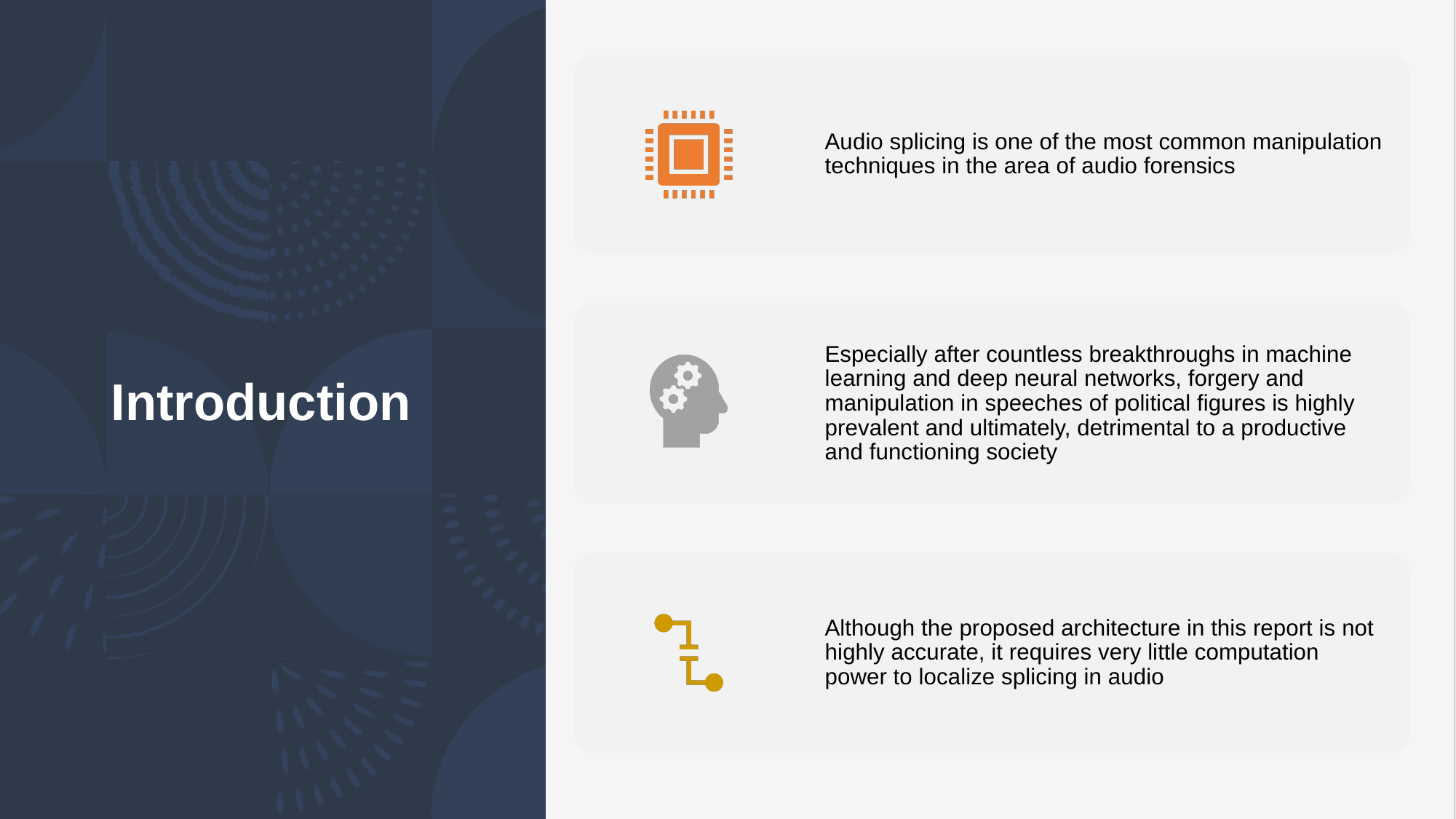

Audio splicing is one of the most common manipulation techniques in the area of audio forensics
Especially after countless breakthroughs in machine learning and deep neural networks, forgery and manipulation in speeches of political figures is highly prevalent and ultimately, detrimental to a productive and functioning society
Although the proposed architecture in this report is not highly accurate, it requires very little computation power to localize splicing in audio
# Introduction